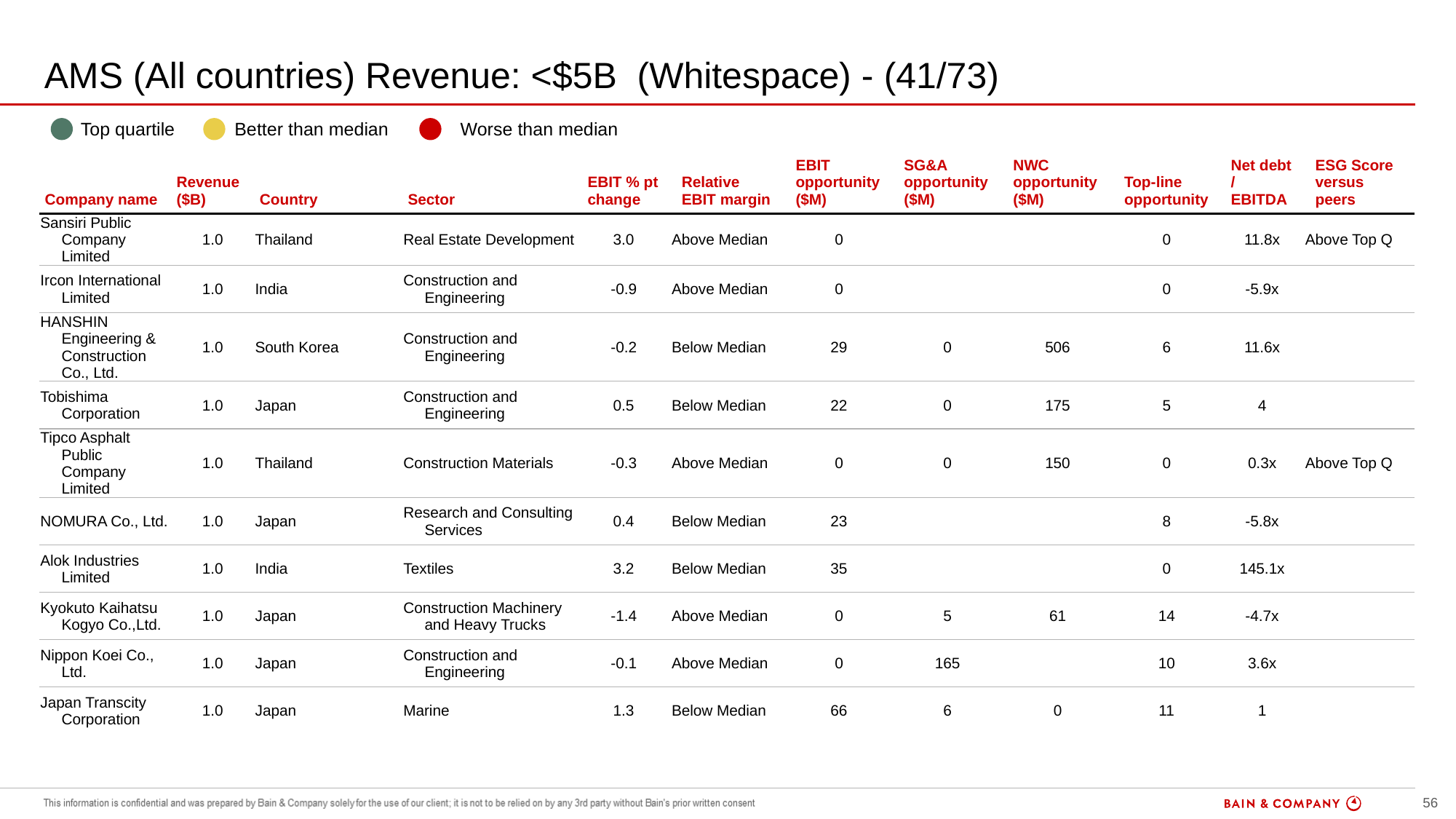

# AMS (All countries) Revenue: <$5B  (Whitespace) - (41/73)
|  | Top quartile |  | Better than median |  | Worse than median |
| --- | --- | --- | --- | --- | --- |
| Company name | Revenue ($B) | Country | Sector | EBIT % pt change | Relative EBIT margin | EBIT opportunity ($M) | SG&A opportunity ($M) | NWC opportunity ($M) | Top-line opportunity | Net debt / EBITDA | ESG Score versus peers |
| --- | --- | --- | --- | --- | --- | --- | --- | --- | --- | --- | --- |
| Sansiri Public Company Limited | 1.0 | Thailand | Real Estate Development | 3.0 | Above Median | 0 |  |  | 0 | 11.8x | Above Top Q |
| Ircon International Limited | 1.0 | India | Construction and Engineering | -0.9 | Above Median | 0 |  |  | 0 | -5.9x |  |
| HANSHIN Engineering & Construction Co., Ltd. | 1.0 | South Korea | Construction and Engineering | -0.2 | Below Median | 29 | 0 | 506 | 6 | 11.6x |  |
| Tobishima Corporation | 1.0 | Japan | Construction and Engineering | 0.5 | Below Median | 22 | 0 | 175 | 5 | 4 |  |
| Tipco Asphalt Public Company Limited | 1.0 | Thailand | Construction Materials | -0.3 | Above Median | 0 | 0 | 150 | 0 | 0.3x | Above Top Q |
| NOMURA Co., Ltd. | 1.0 | Japan | Research and Consulting Services | 0.4 | Below Median | 23 |  |  | 8 | -5.8x |  |
| Alok Industries Limited | 1.0 | India | Textiles | 3.2 | Below Median | 35 |  |  | 0 | 145.1x |  |
| Kyokuto Kaihatsu Kogyo Co.,Ltd. | 1.0 | Japan | Construction Machinery and Heavy Trucks | -1.4 | Above Median | 0 | 5 | 61 | 14 | -4.7x |  |
| Nippon Koei Co., Ltd. | 1.0 | Japan | Construction and Engineering | -0.1 | Above Median | 0 | 165 |  | 10 | 3.6x |  |
| Japan Transcity Corporation | 1.0 | Japan | Marine | 1.3 | Below Median | 66 | 6 | 0 | 11 | 1 |  |